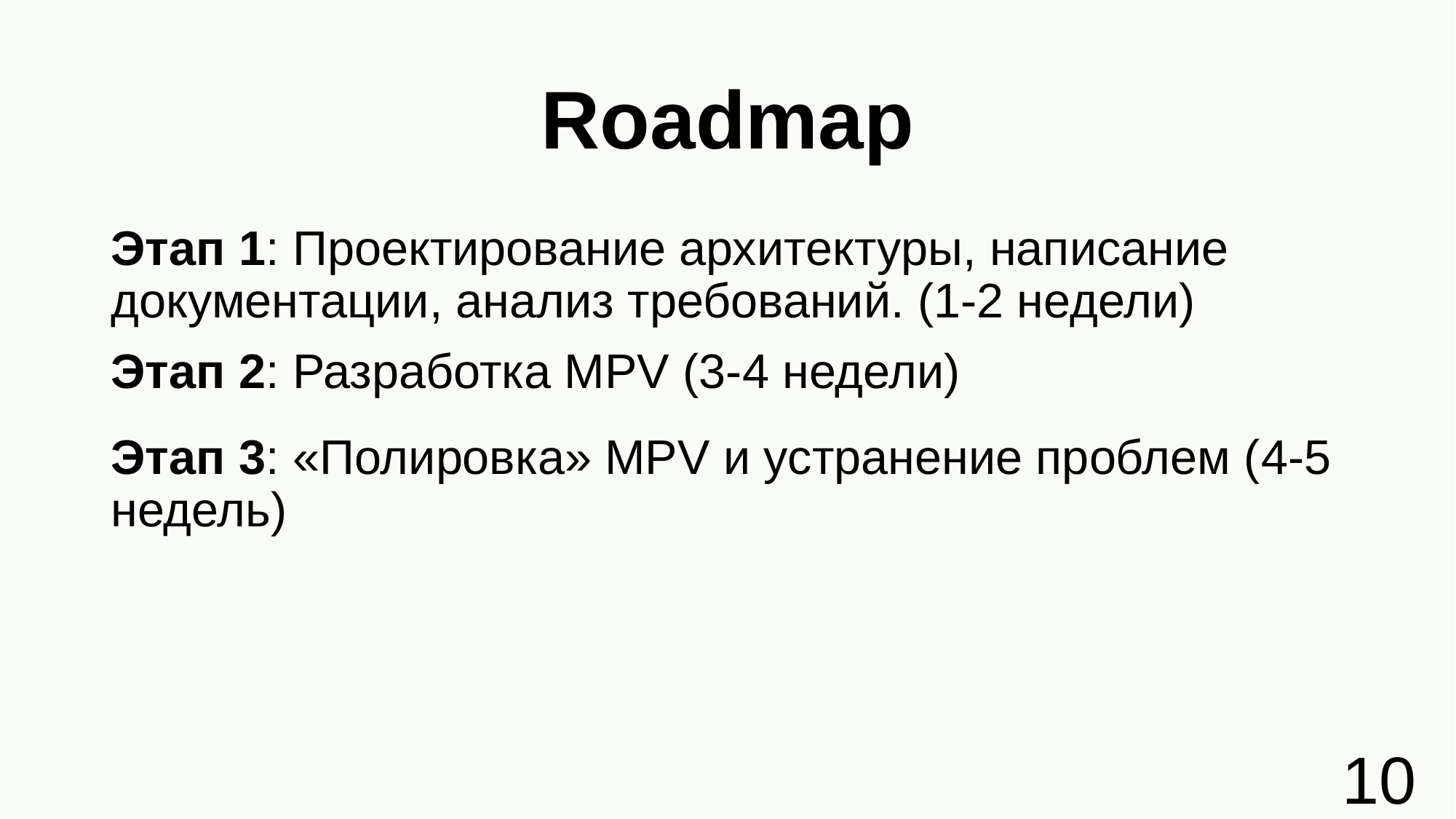

# Roadmap
Этап 1: Проектирование архитектуры, написание документации, анализ требований. (1-2 недели)
Этап 2: Разработка MPV (3-4 недели)
Этап 3: «Полировка» MPV и устранение проблем (4-5 недель)
10